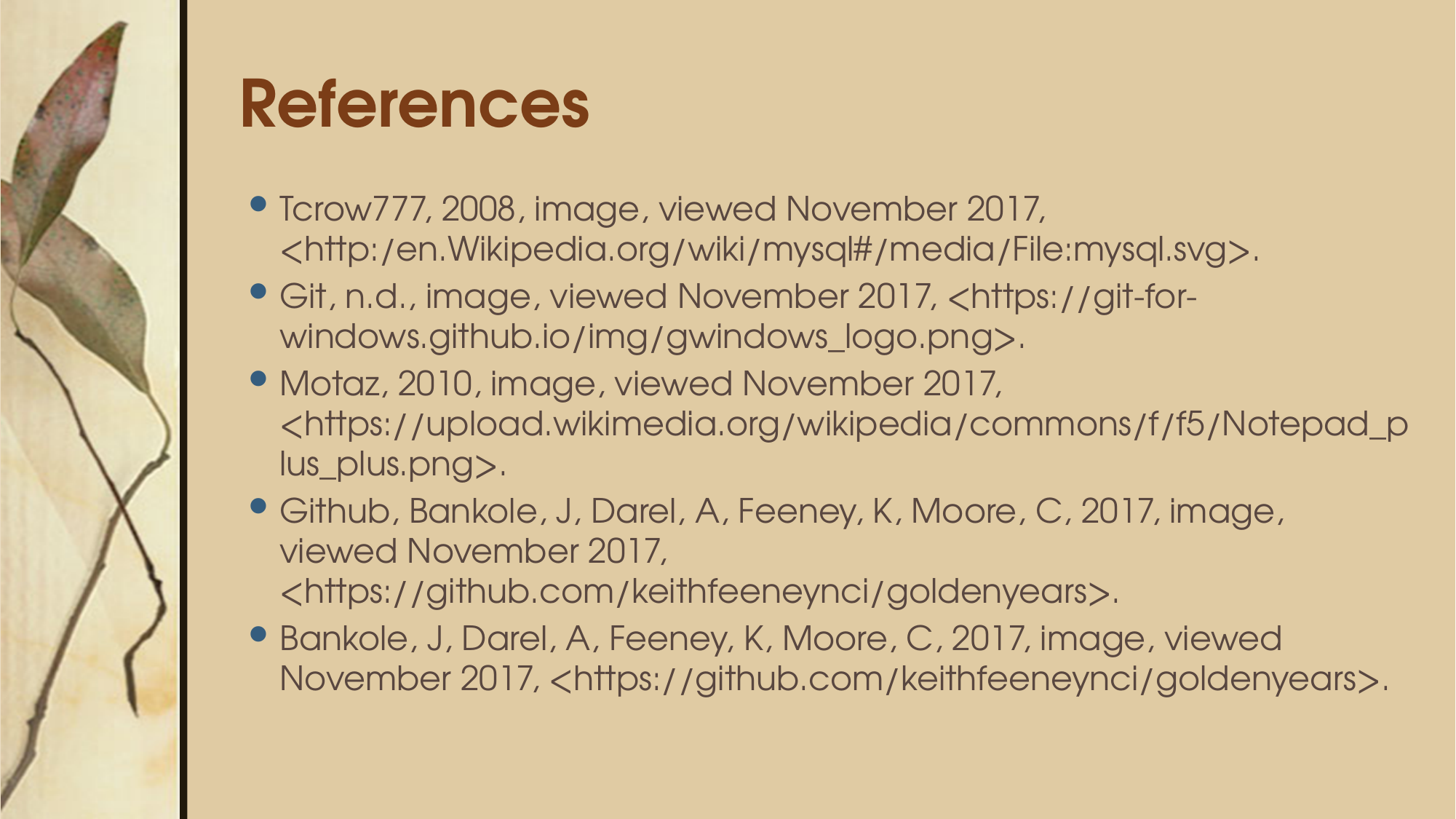

# References
Tcrow777, 2008, image, viewed November 2017, <http:/en.Wikipedia.org/wiki/mysql#/media/File:mysql.svg>.
Git, n.d., image, viewed November 2017, <https://git-for-windows.github.io/img/gwindows_logo.png>.
Motaz, 2010, image, viewed November 2017, <https://upload.wikimedia.org/wikipedia/commons/f/f5/Notepad_plus_plus.png>.
Github, Bankole, J, Darel, A, Feeney, K, Moore, C, 2017, image, viewed November 2017, <https://github.com/keithfeeneynci/goldenyears>.
Bankole, J, Darel, A, Feeney, K, Moore, C, 2017, image, viewed November 2017, <https://github.com/keithfeeneynci/goldenyears>.